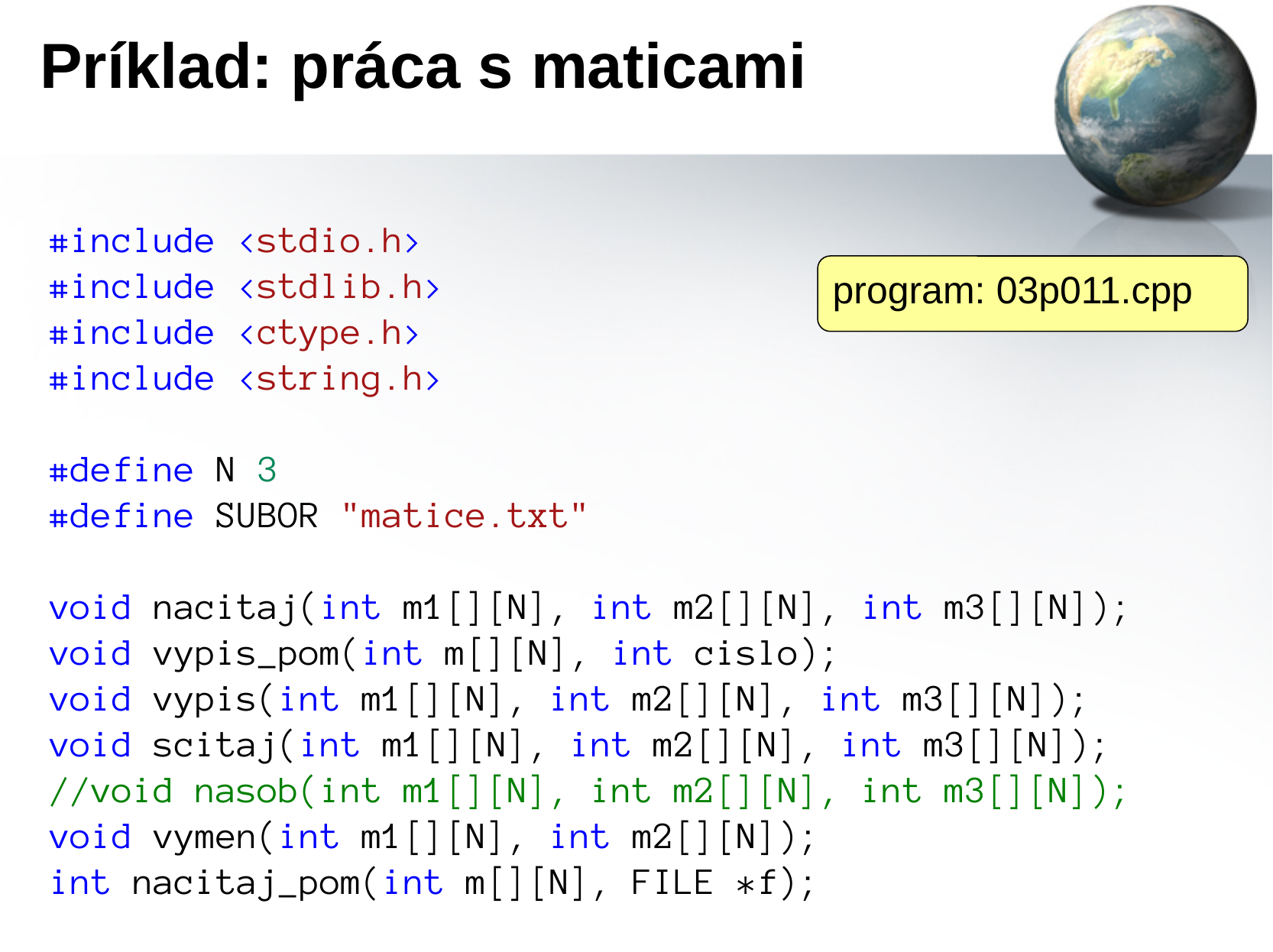

Príklad: práca s maticami
#include <stdio.h>
#include <stdlib.h>
#include <ctype.h>
#include <string.h>
#define N 3
#define SUBOR "matice.txt"
void nacitaj(int m1[][N], int m2[][N], int m3[][N]);
void vypis_pom(int m[][N], int cislo);
void vypis(int m1[][N], int m2[][N], int m3[][N]);
void scitaj(int m1[][N], int m2[][N], int m3[][N]);
//void nasob(int m1[][N], int m2[][N], int m3[][N]);
void vymen(int m1[][N], int m2[][N]);
int nacitaj_pom(int m[][N], FILE *f);

program: 03p011.cpp